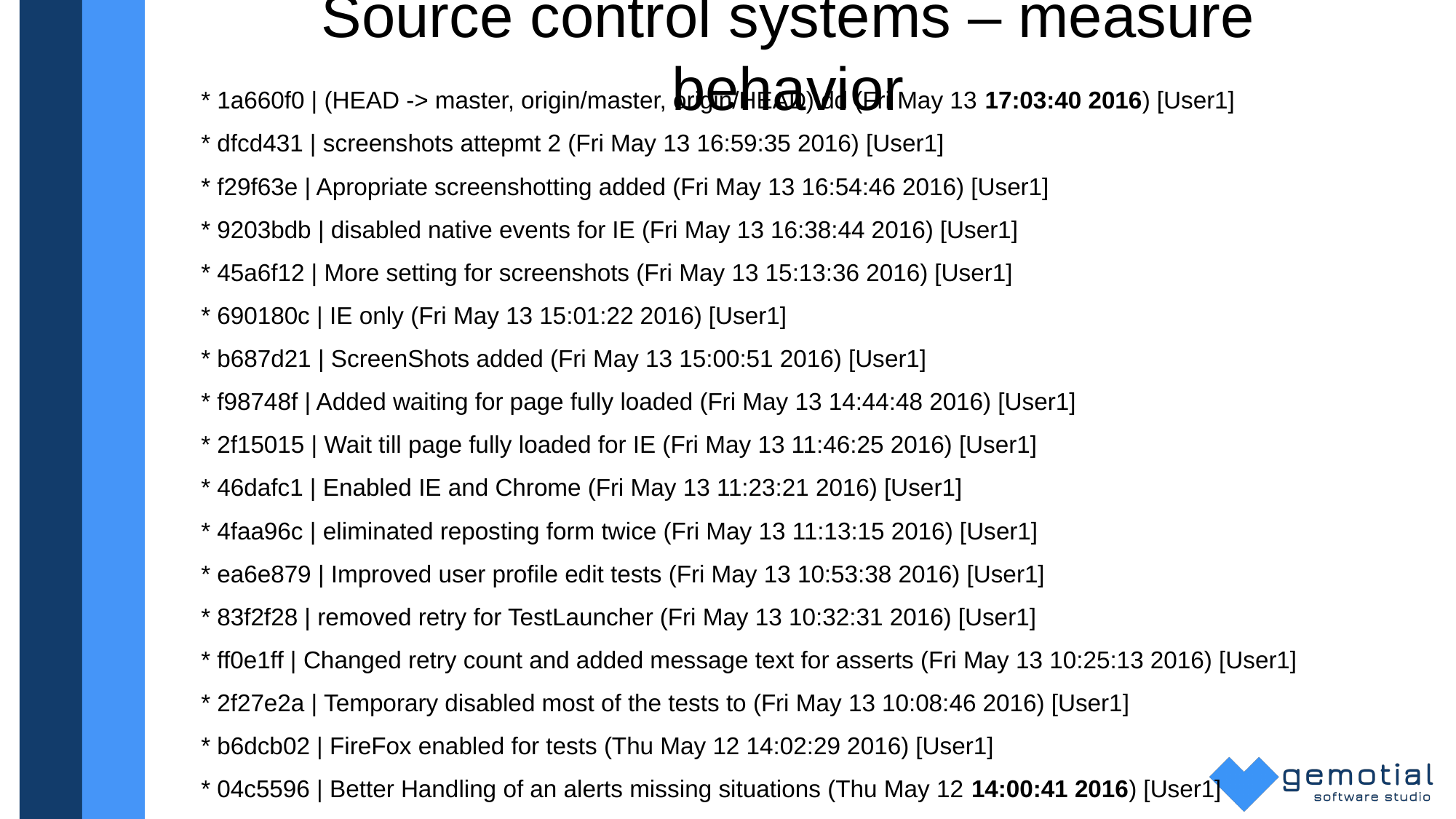

# Source control systems – measure behavior
* 1a660f0 | (HEAD -> master, origin/master, origin/HEAD) dd (Fri May 13 17:03:40 2016) [User1]
* dfcd431 | screenshots attepmt 2 (Fri May 13 16:59:35 2016) [User1]
* f29f63e | Apropriate screenshotting added (Fri May 13 16:54:46 2016) [User1]
* 9203bdb | disabled native events for IE (Fri May 13 16:38:44 2016) [User1]
* 45a6f12 | More setting for screenshots (Fri May 13 15:13:36 2016) [User1]
* 690180c | IE only (Fri May 13 15:01:22 2016) [User1]
* b687d21 | ScreenShots added (Fri May 13 15:00:51 2016) [User1]
* f98748f | Added waiting for page fully loaded (Fri May 13 14:44:48 2016) [User1]
* 2f15015 | Wait till page fully loaded for IE (Fri May 13 11:46:25 2016) [User1]
* 46dafc1 | Enabled IE and Chrome (Fri May 13 11:23:21 2016) [User1]
* 4faa96c | eliminated reposting form twice (Fri May 13 11:13:15 2016) [User1]
* ea6e879 | Improved user profile edit tests (Fri May 13 10:53:38 2016) [User1]
* 83f2f28 | removed retry for TestLauncher (Fri May 13 10:32:31 2016) [User1]
* ff0e1ff | Changed retry count and added message text for asserts (Fri May 13 10:25:13 2016) [User1]
* 2f27e2a | Temporary disabled most of the tests to (Fri May 13 10:08:46 2016) [User1]
* b6dcb02 | FireFox enabled for tests (Thu May 12 14:02:29 2016) [User1]
* 04c5596 | Better Handling of an alerts missing situations (Thu May 12 14:00:41 2016) [User1]